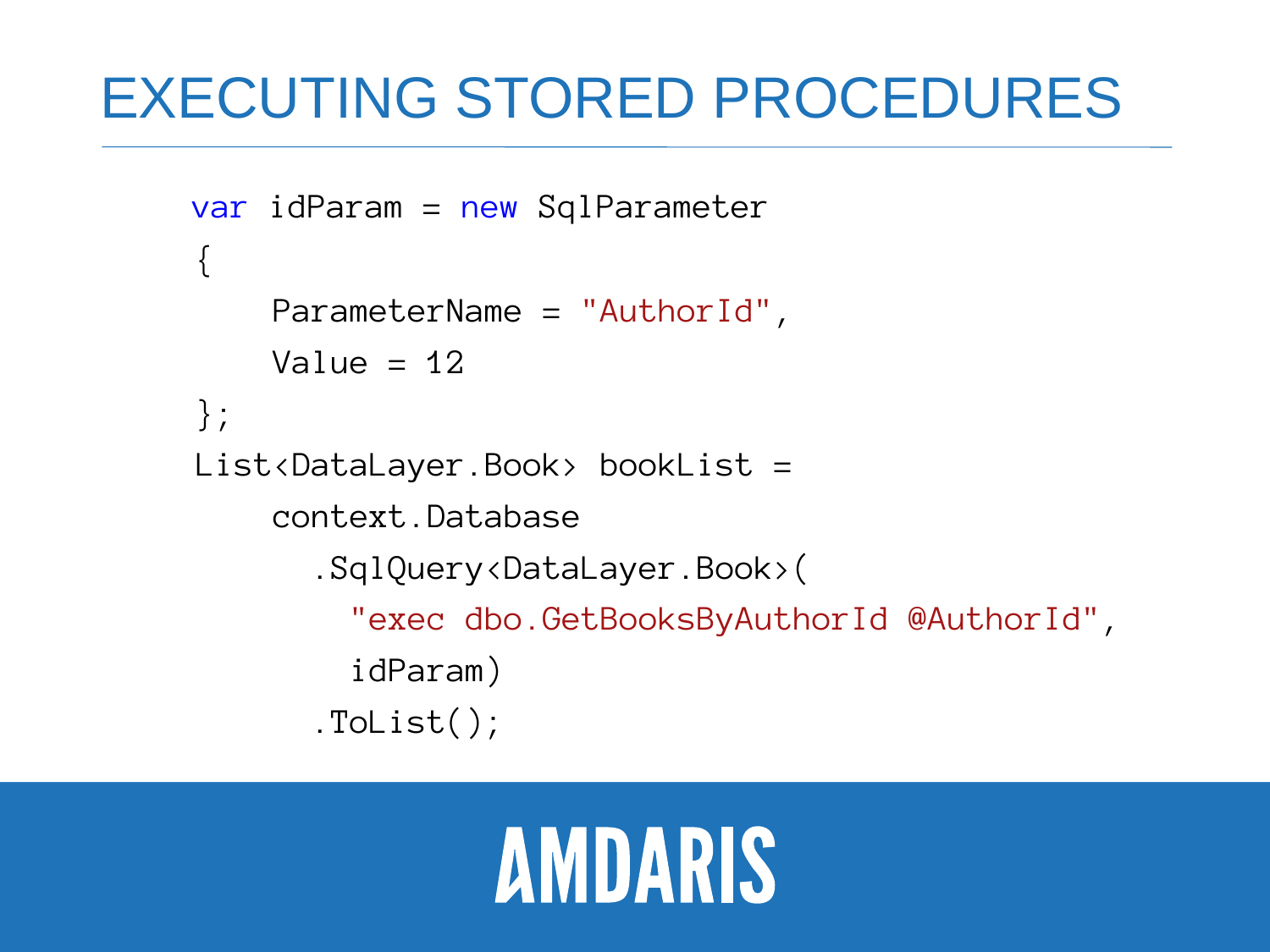

# Executing Stored procedures
    var idParam = new SqlParameter
     {
         ParameterName = "AuthorId",
         Value = 12
     };
     List<DataLayer.Book> bookList =
         context.Database
           .SqlQuery<DataLayer.Book>(
             "exec dbo.GetBooksByAuthorId @AuthorId",
             idParam)
           .ToList();